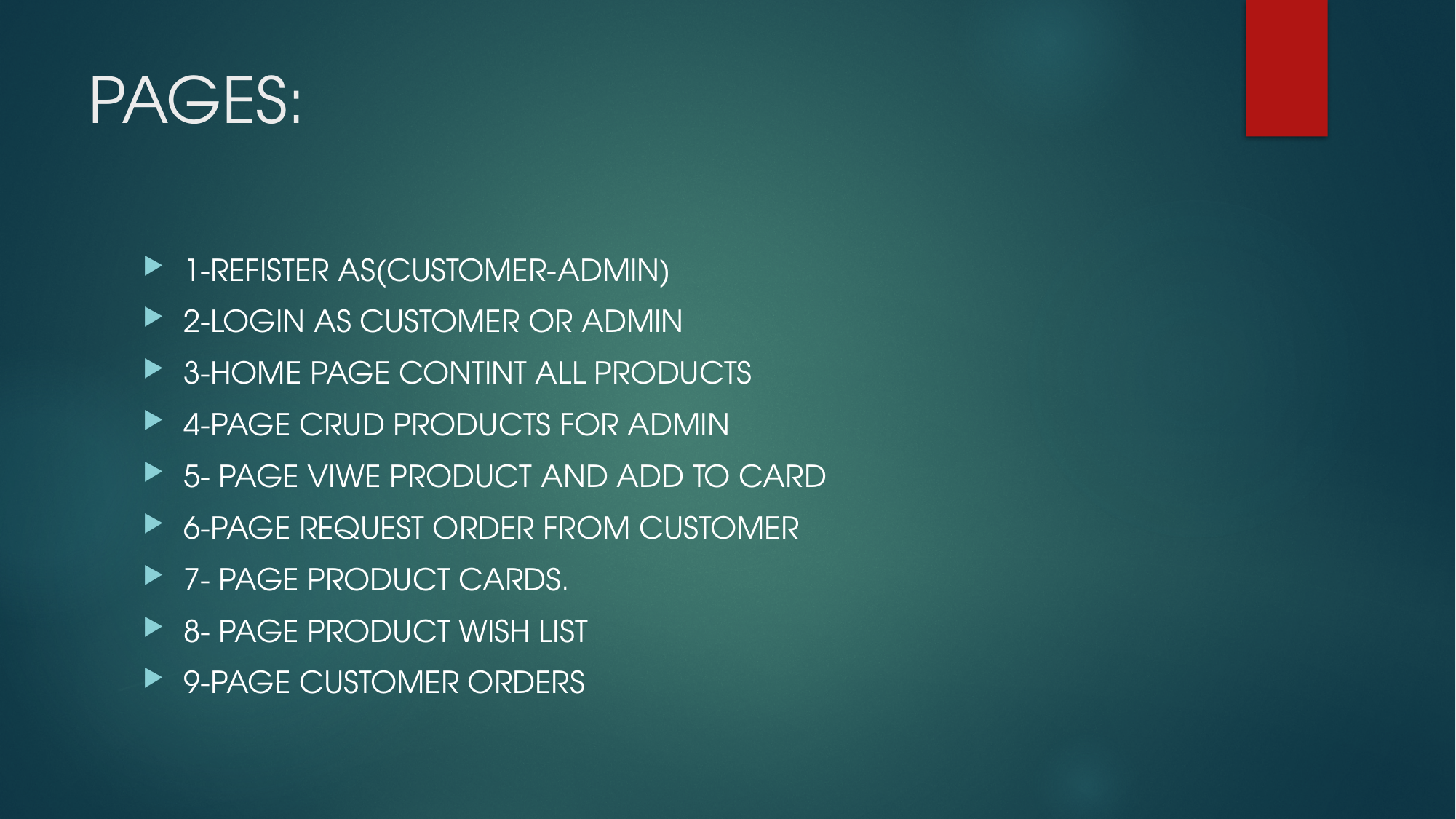

# PAGES:
1-REFISTER AS(CUSTOMER-ADMIN)
2-LOGIN AS CUSTOMER OR ADMIN
3-HOME PAGE CONTINT ALL PRODUCTS
4-PAGE CRUD PRODUCTS FOR ADMIN
5- PAGE VIWE PRODUCT AND ADD TO CARD
6-PAGE REQUEST ORDER FROM CUSTOMER
7- PAGE PRODUCT CARDS.
8- PAGE PRODUCT WISH LIST
9-PAGE CUSTOMER ORDERS